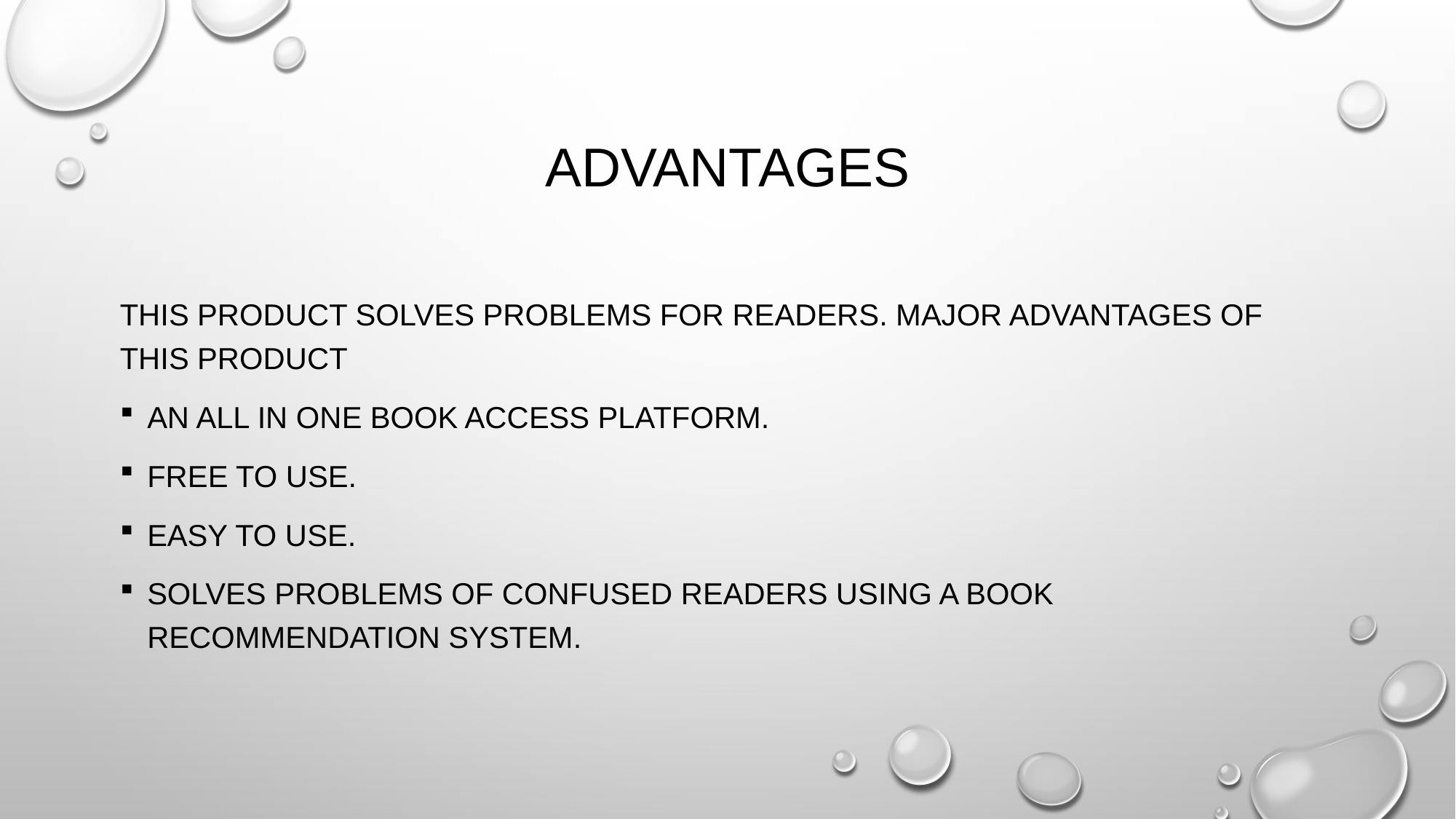

# Advantages
This product solves problems for readers. Major advantages of this product
An all in one book access platform.
Free to use.
Easy to use.
Solves problems of confused readers using a book recommendation system.